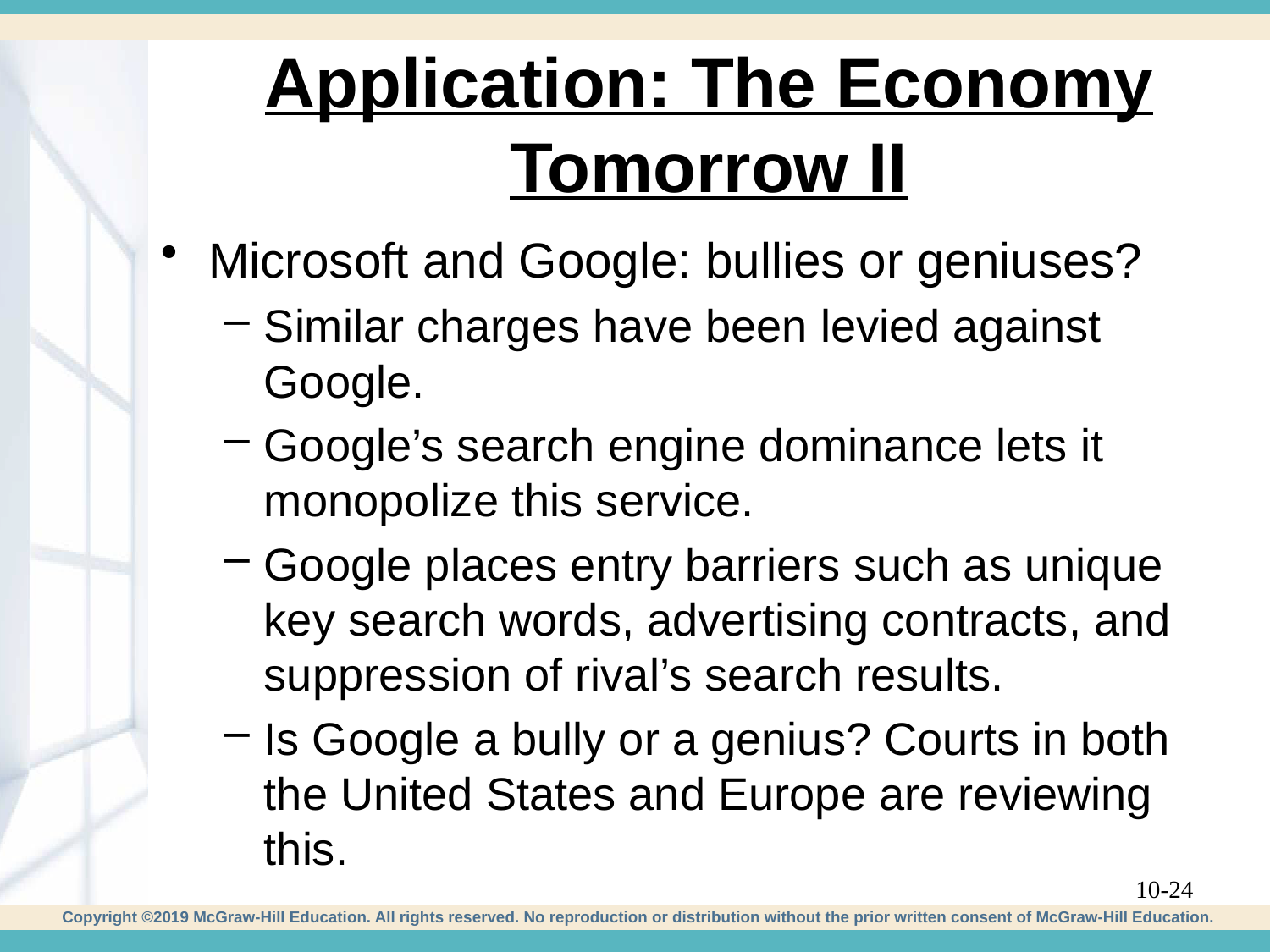

# Application: The Economy Tomorrow II
Microsoft and Google: bullies or geniuses?
Similar charges have been levied against Google.
Google’s search engine dominance lets it monopolize this service.
Google places entry barriers such as unique key search words, advertising contracts, and suppression of rival’s search results.
Is Google a bully or a genius? Courts in both the United States and Europe are reviewing this.
10-24